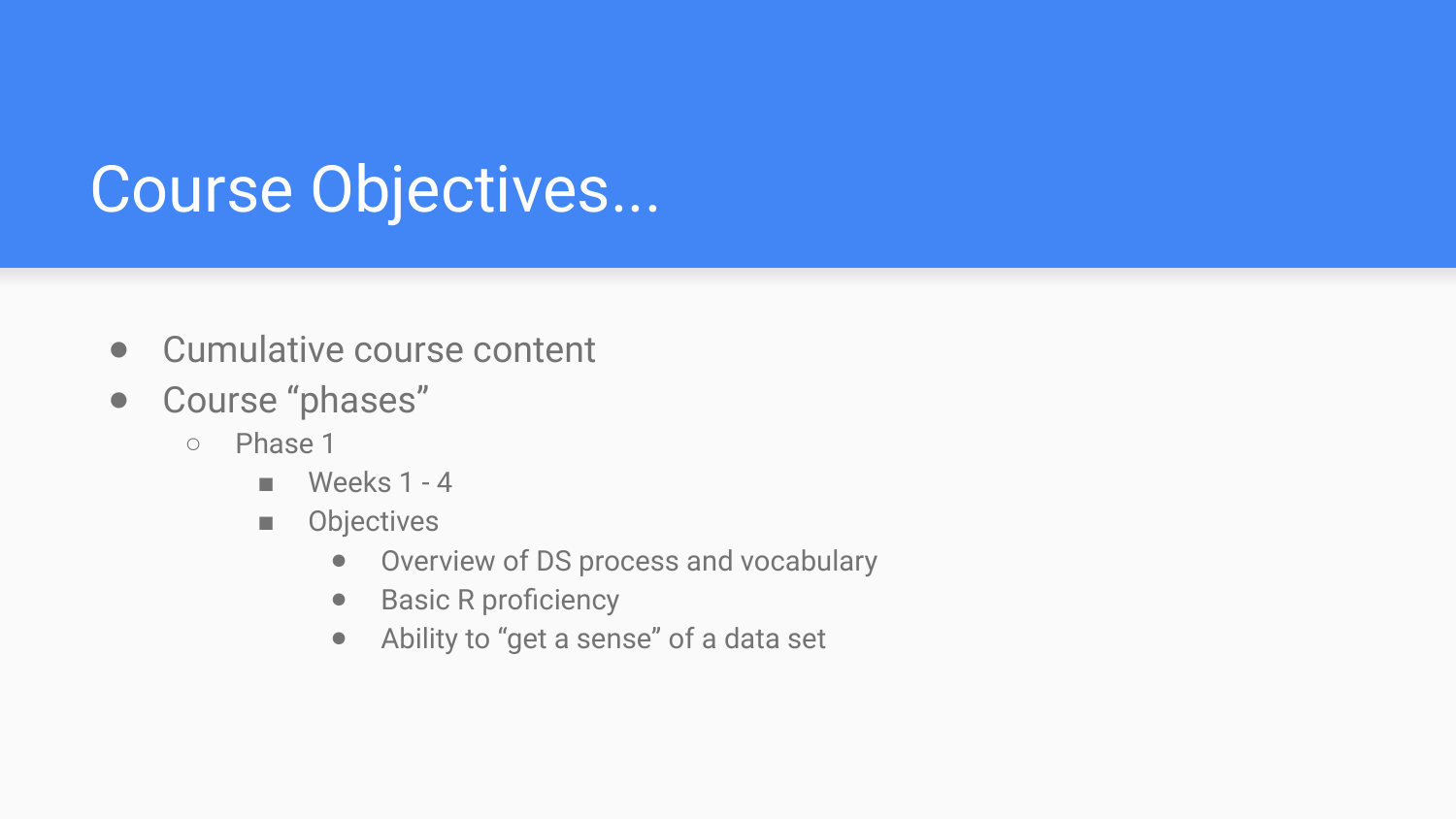

# Course Objectives...
Cumulative course content
Course “phases”
Phase 1
Weeks 1 - 4
Objectives
Overview of DS process and vocabulary
Basic R proficiency
Ability to “get a sense” of a data set